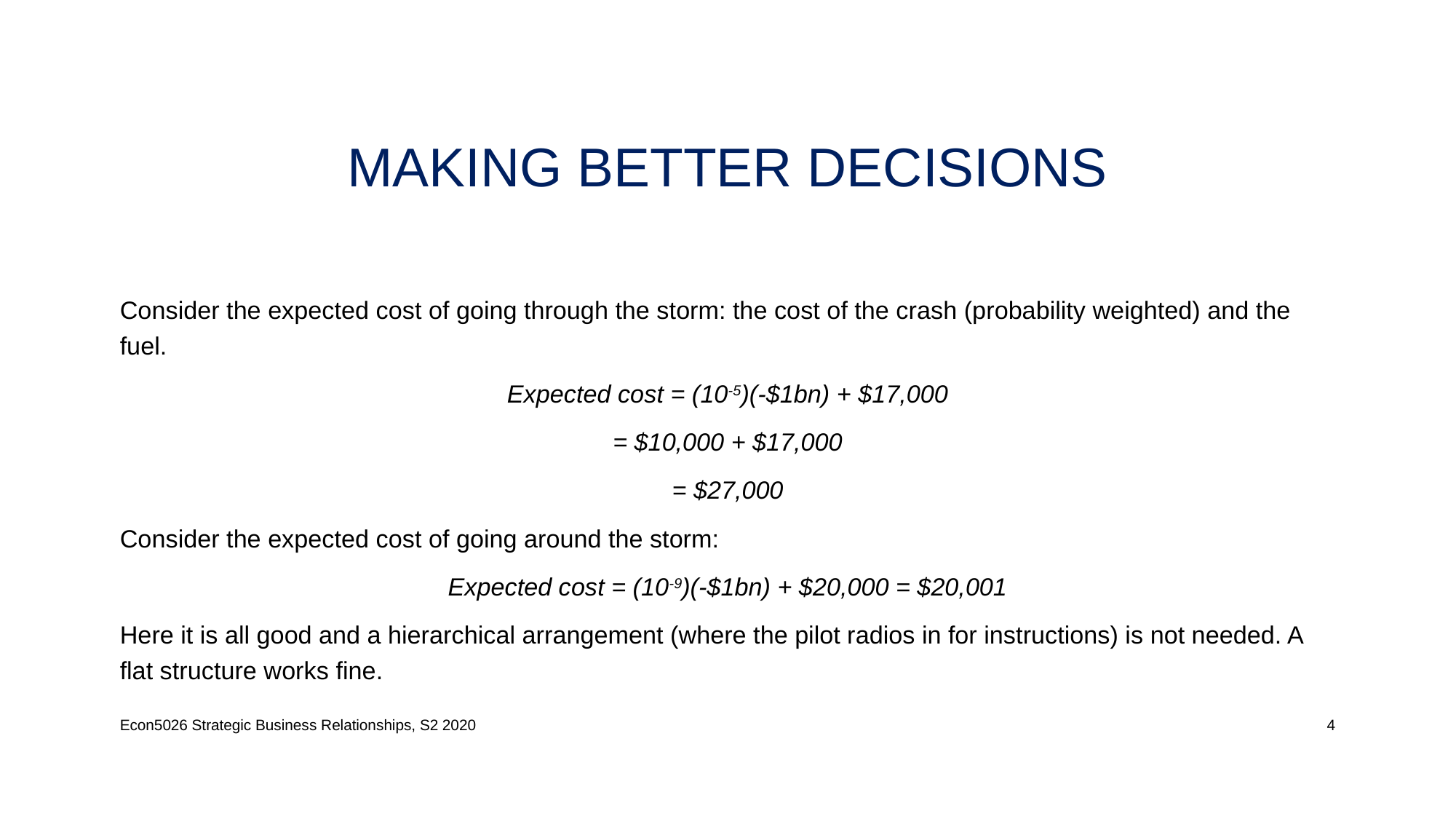

# Making Better Decisions
Consider the expected cost of going through the storm: the cost of the crash (probability weighted) and the fuel.
Expected cost = (10-5)(-$1bn) + $17,000
= $10,000 + $17,000
= $27,000
Consider the expected cost of going around the storm:
Expected cost = (10-9)(-$1bn) + $20,000 = $20,001
Here it is all good and a hierarchical arrangement (where the pilot radios in for instructions) is not needed. A flat structure works fine.

Econ5026 Strategic Business Relationships, S2 2020
4